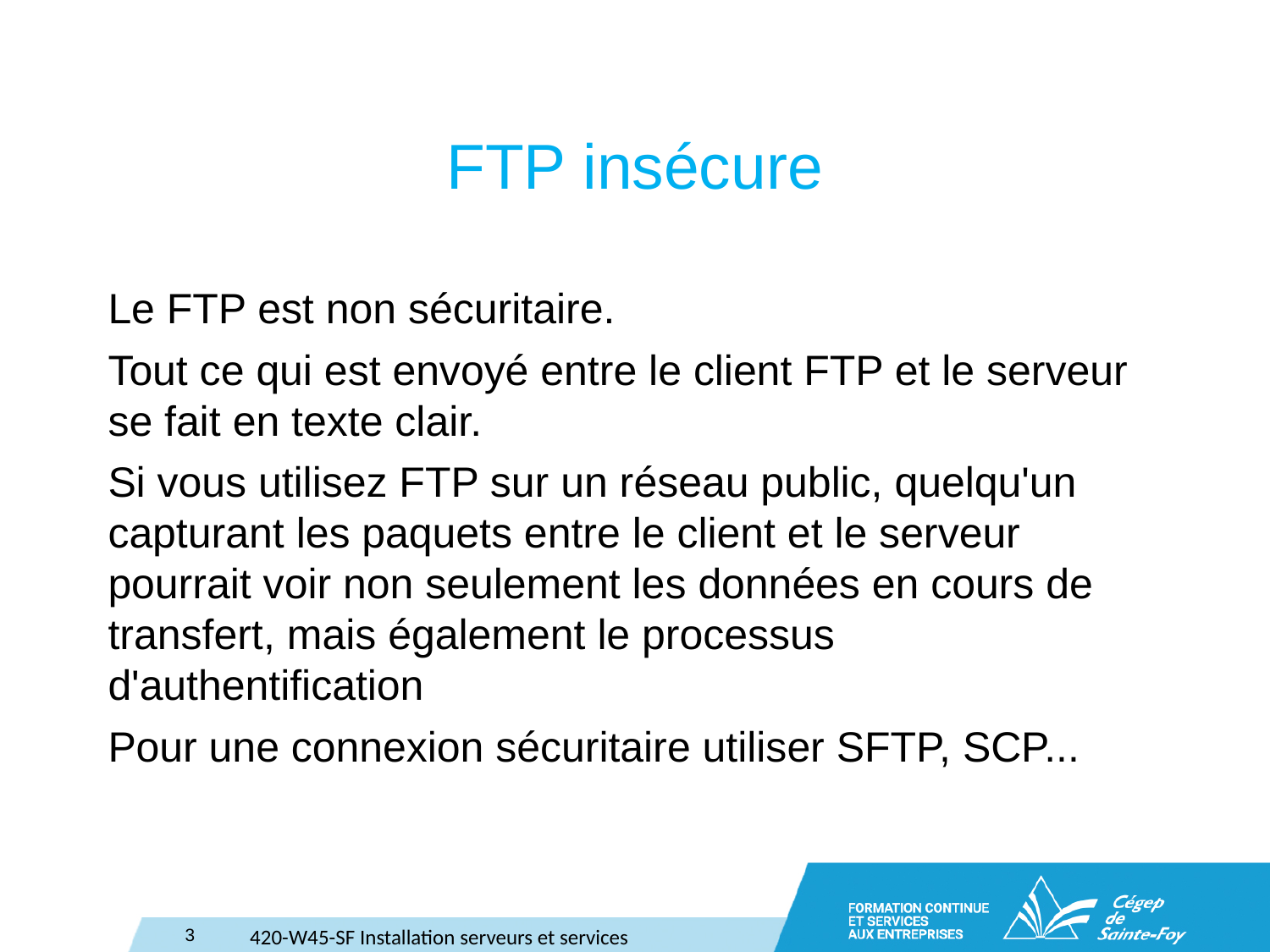

# FTP insécure
Le FTP est non sécuritaire.
Tout ce qui est envoyé entre le client FTP et le serveur se fait en texte clair.
Si vous utilisez FTP sur un réseau public, quelqu'un capturant les paquets entre le client et le serveur pourrait voir non seulement les données en cours de transfert, mais également le processus d'authentification
Pour une connexion sécuritaire utiliser SFTP, SCP...
3